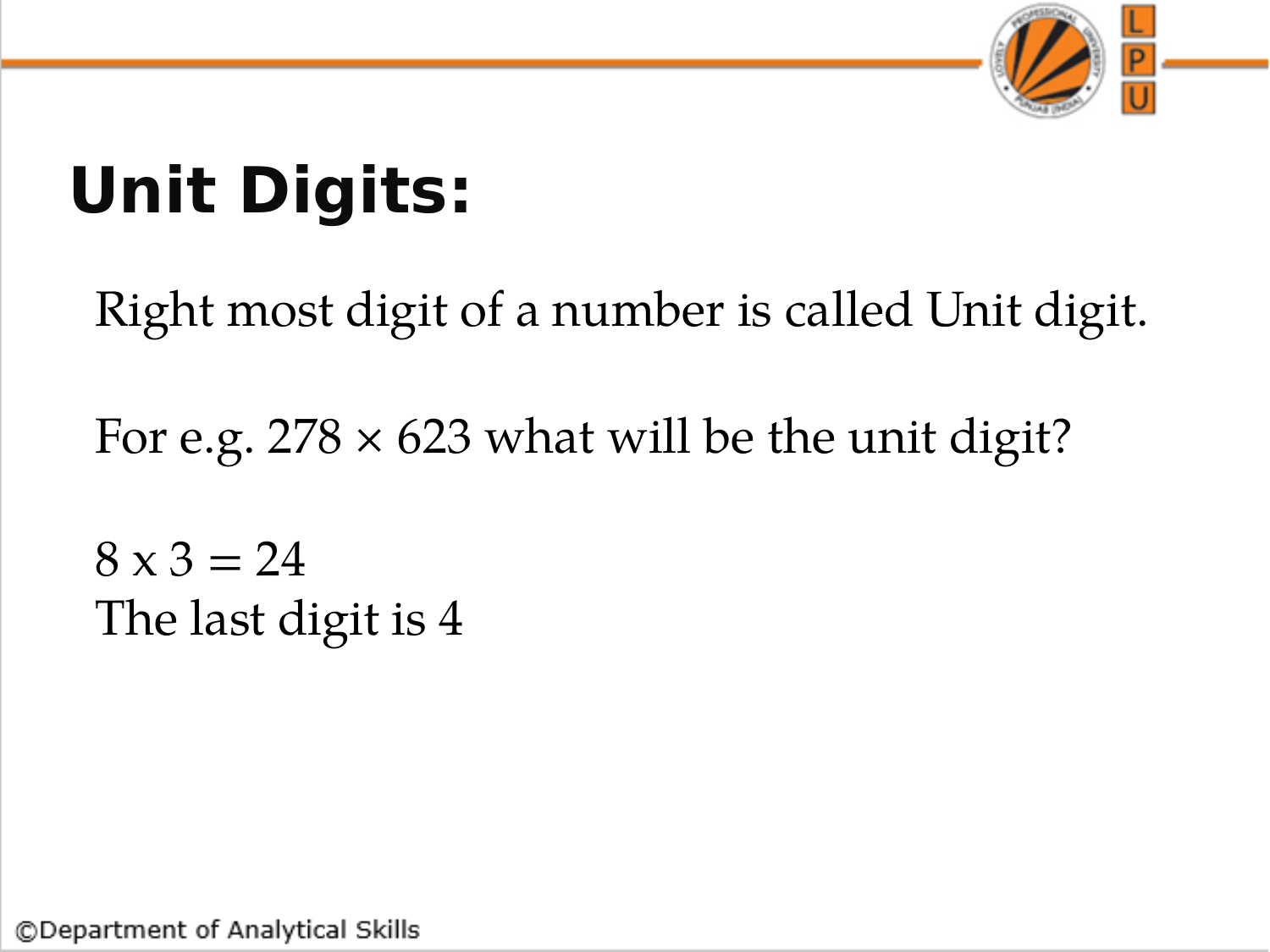

# Unit Digits:
Right most digit of a number is called Unit digit.

For e.g. 278 × 623 what will be the unit digit?
8 x 3 = 24
The last digit is 4